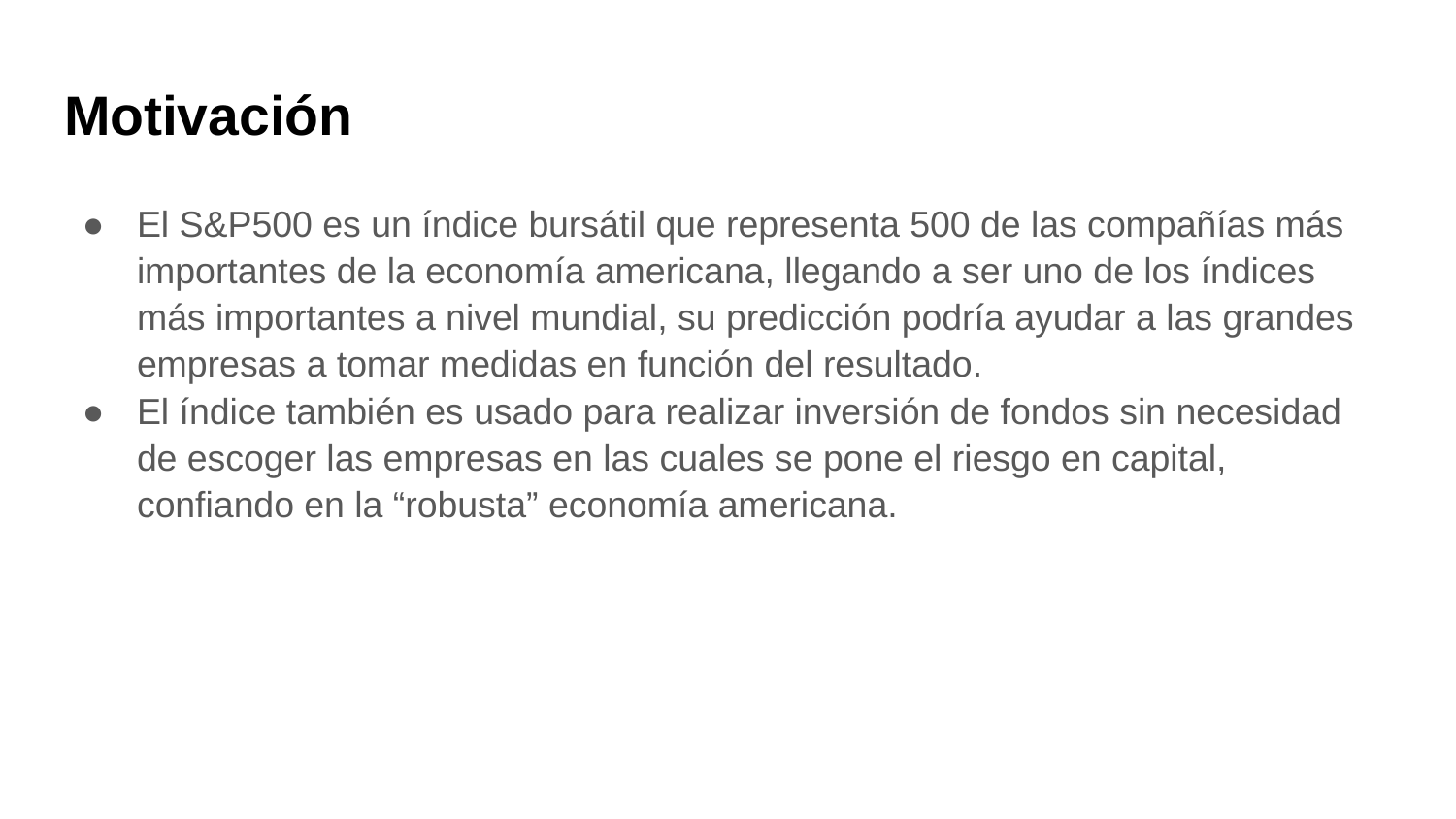

# Motivación
El S&P500 es un índice bursátil que representa 500 de las compañías más importantes de la economía americana, llegando a ser uno de los índices más importantes a nivel mundial, su predicción podría ayudar a las grandes empresas a tomar medidas en función del resultado.
El índice también es usado para realizar inversión de fondos sin necesidad de escoger las empresas en las cuales se pone el riesgo en capital, confiando en la “robusta” economía americana.